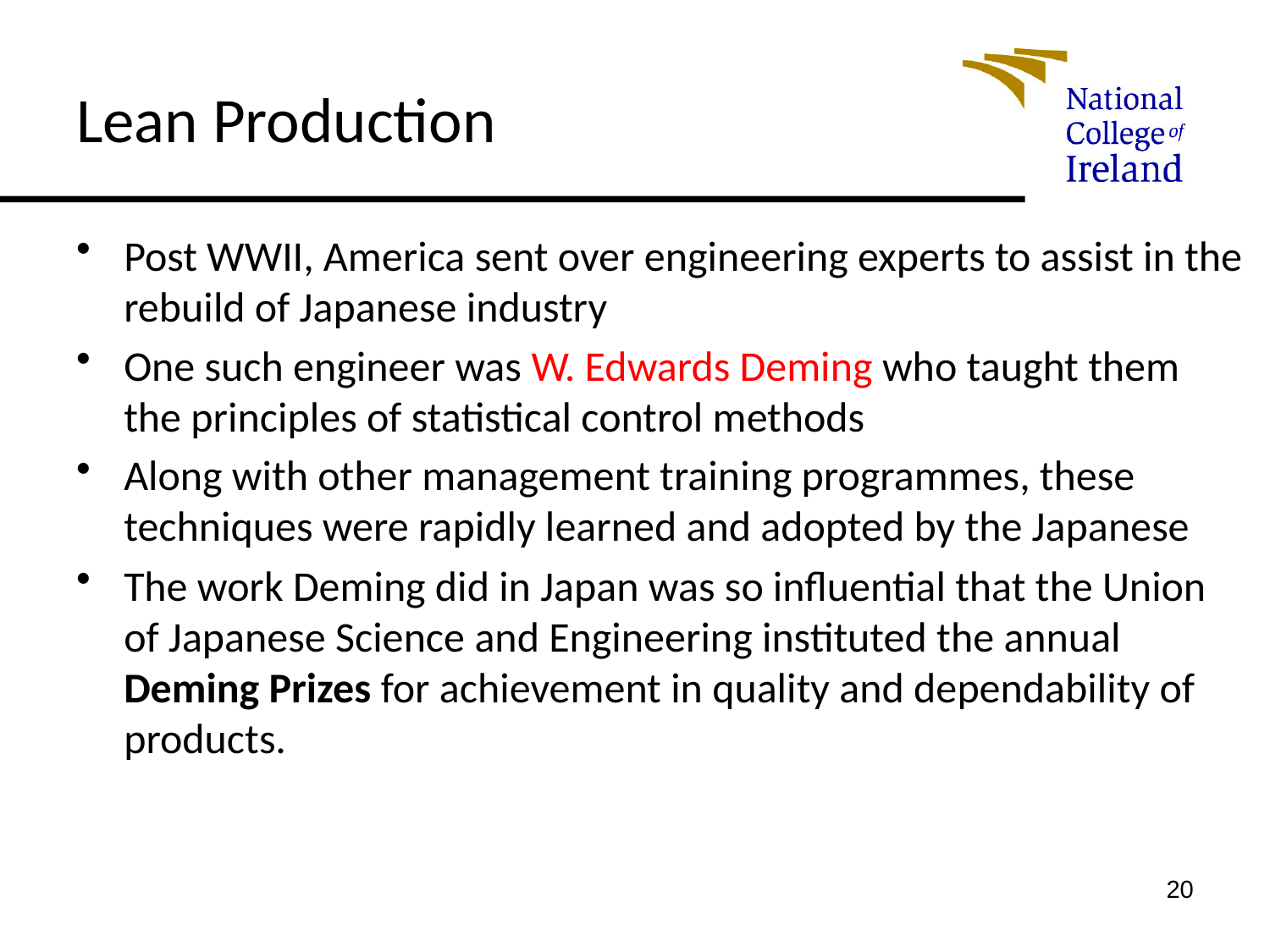

# Lean Production
Post WWII, America sent over engineering experts to assist in the rebuild of Japanese industry
One such engineer was W. Edwards Deming who taught them the principles of statistical control methods
Along with other management training programmes, these techniques were rapidly learned and adopted by the Japanese
The work Deming did in Japan was so influential that the Union of Japanese Science and Engineering instituted the annual Deming Prizes for achievement in quality and dependability of products.
20